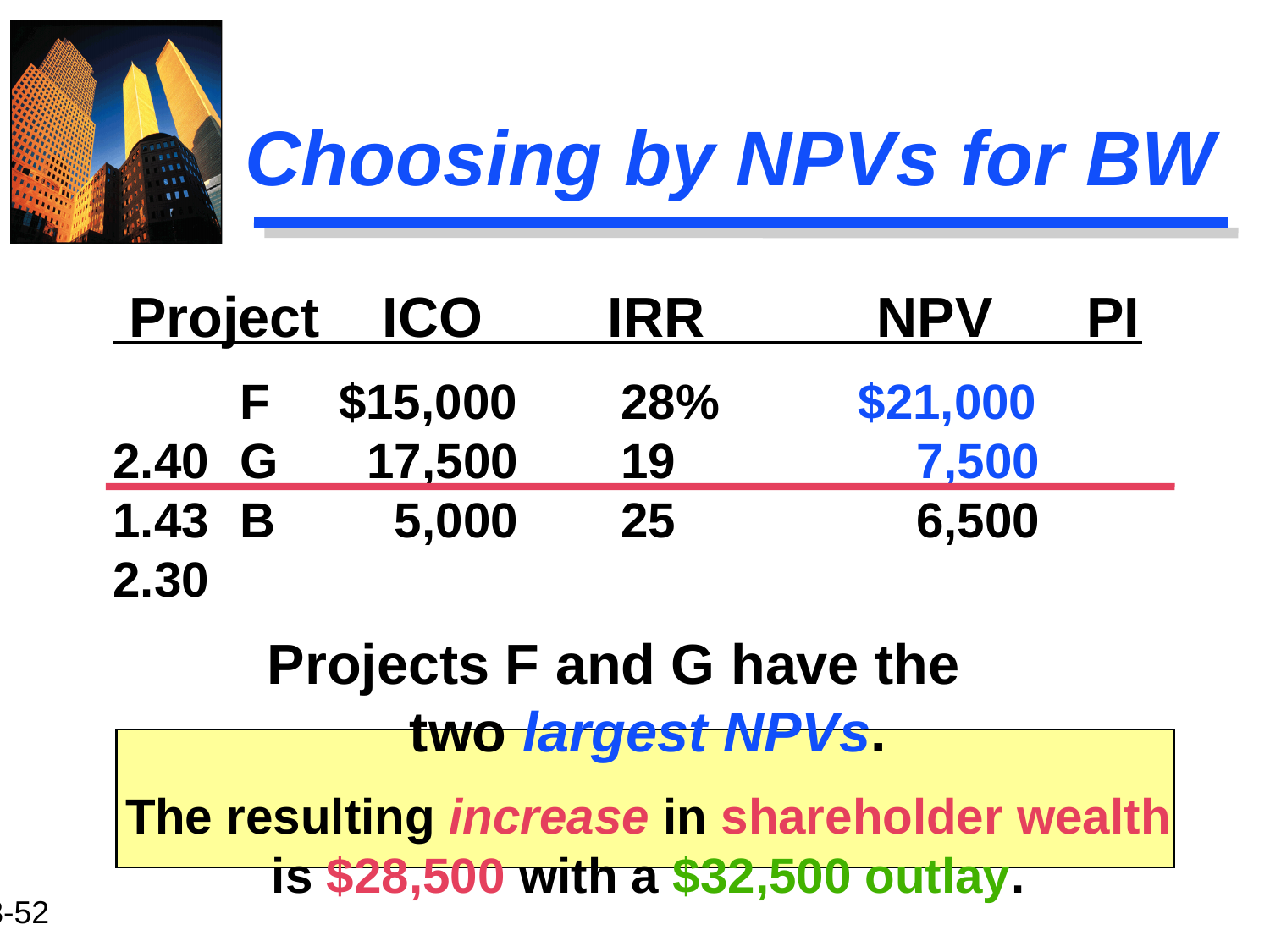

# Choosing by NPVs for BW

 Project    ICO        IRR           NPV      PI
 	F     $15,000 	28%	        $21,000    2.40 	G	17,500	19		   7,500    1.43 	B	  5,000	25		   6,500    2.30
	Projects F and G have the 		two largest NPVs.
The resulting increase in shareholder wealth is $28,500 with a $32,500 outlay.